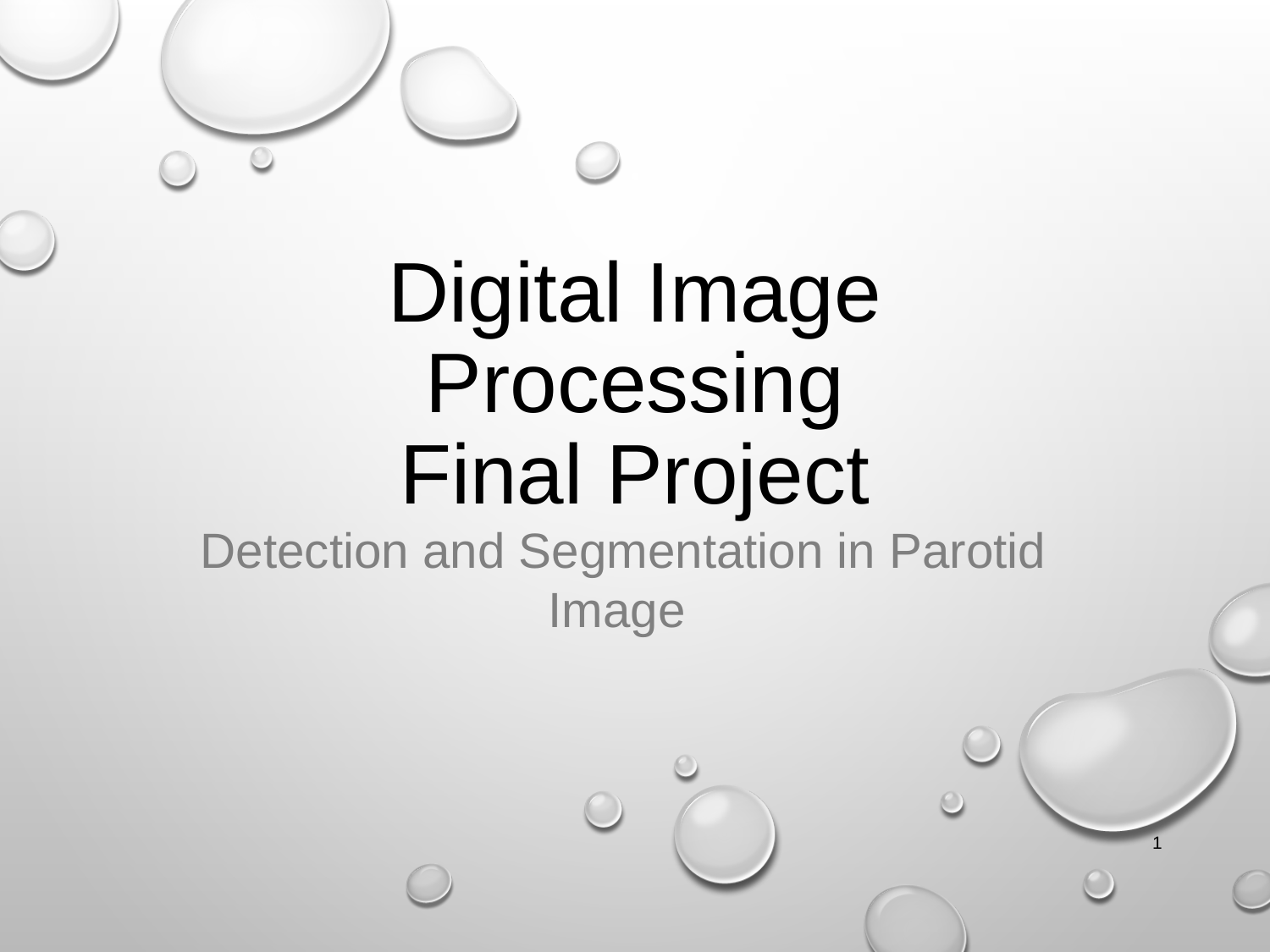

# Digital Image Processing Final Project
Detection and Segmentation in Parotid Image
1